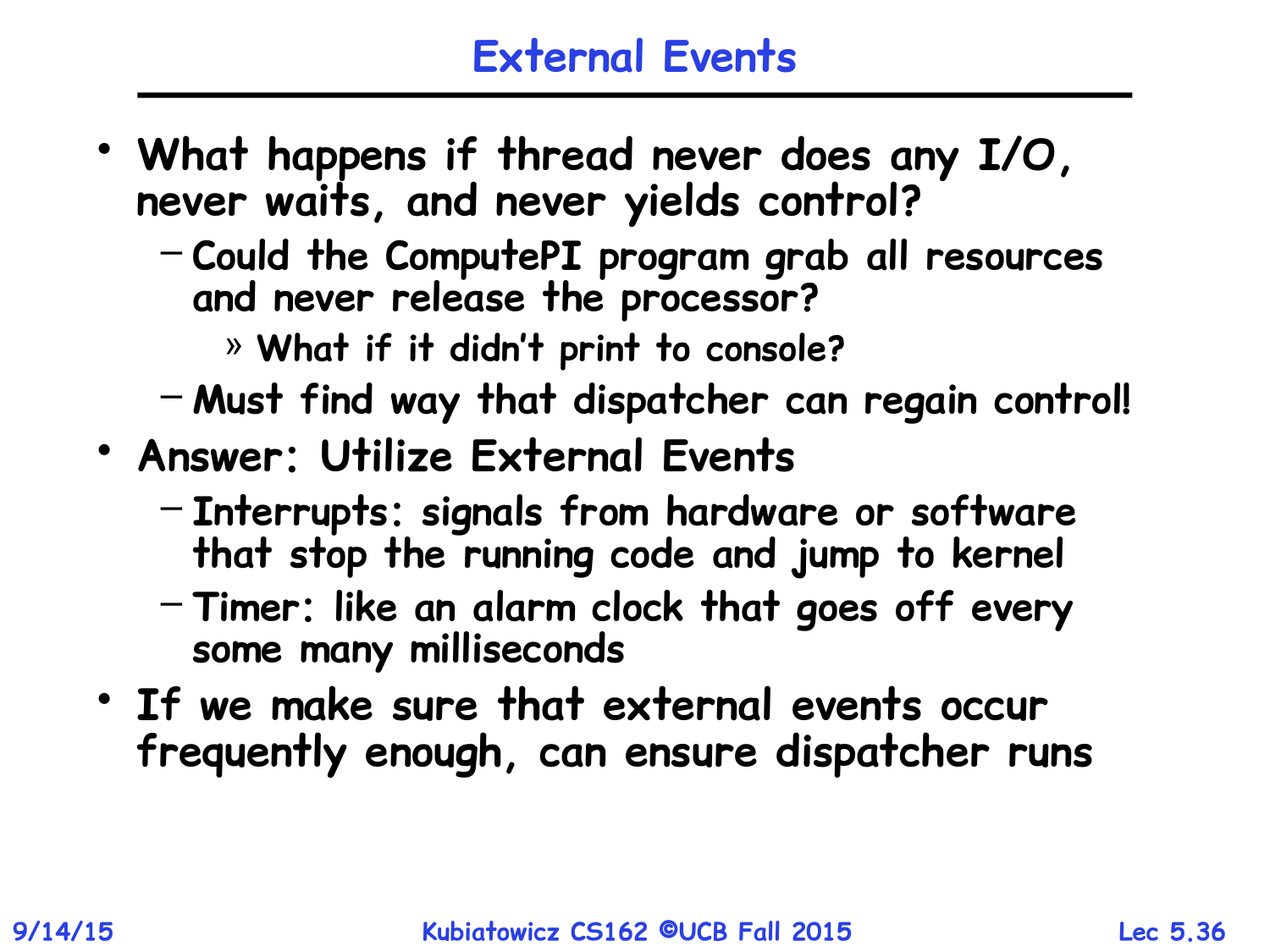

# External Events
What happens if thread never does any I/O, never waits, and never yields control?
Could the ComputePI program grab all resources and never release the processor?
What if it didn’t print to console?
Must find way that dispatcher can regain control!
Answer: Utilize External Events
Interrupts: signals from hardware or software that stop the running code and jump to kernel
Timer: like an alarm clock that goes off every some many milliseconds
If we make sure that external events occur frequently enough, can ensure dispatcher runs